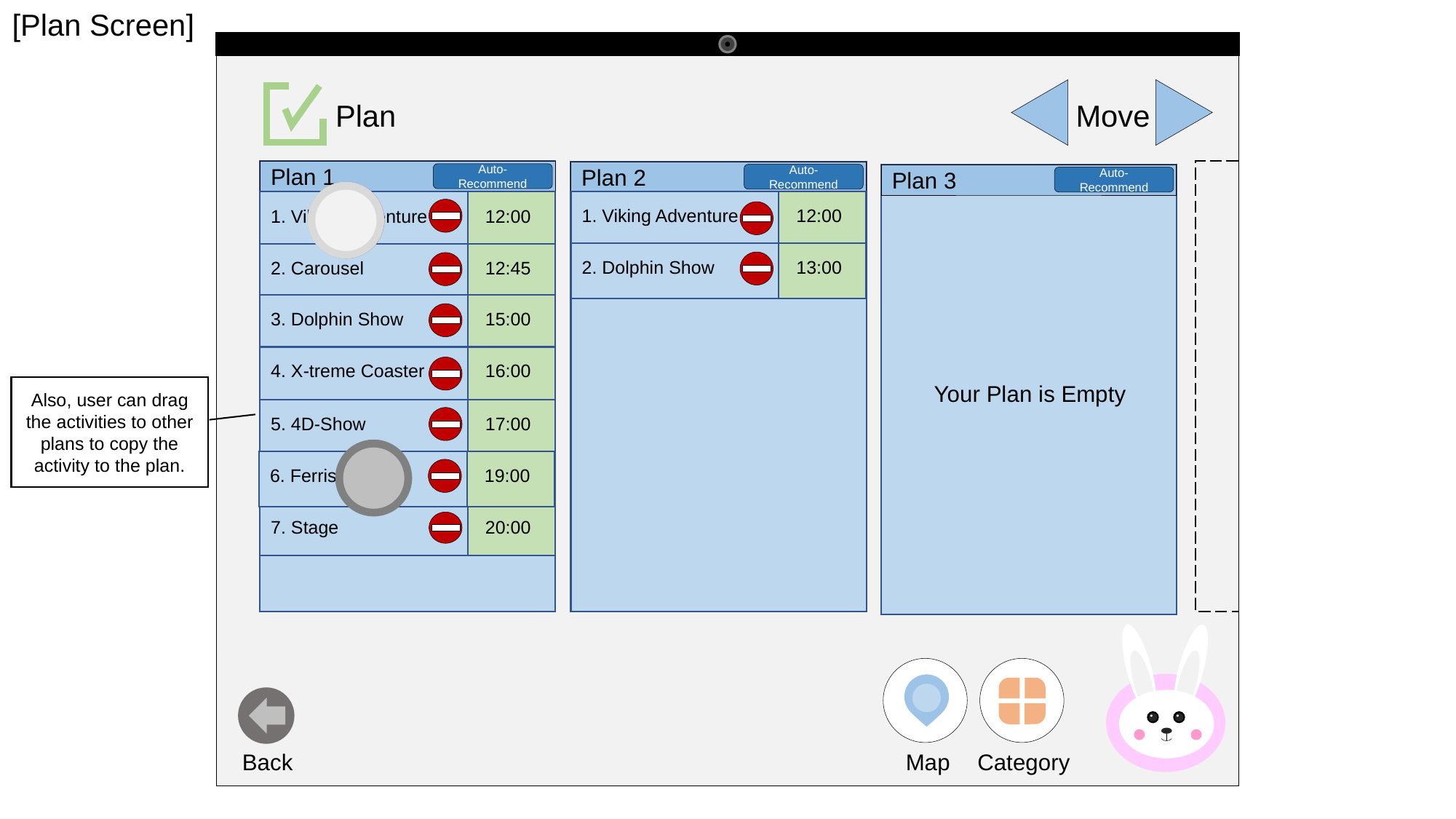

[Plan Screen]

Plan
Move
Plan 1

Auto-Recommend
Plan 2

Auto-Recommend
Plan 3

Auto-Recommend
Your Plan is Empty

Add a Plan

1. Viking Adventure
12:00

1. Viking Adventure
12:00

2. Dolphin Show
13:00

2. Carousel
12:45

3. Dolphin Show
15:00

4. X-treme Coaster
16:00

Also, user can drag the activities to other plans to copy the activity to the plan.

5. 4D-Show
17:00

6. Ferris Wheel
19:00

6. Ferris Wheel
19:00

7. Stage
20:00

Map

Category

Back